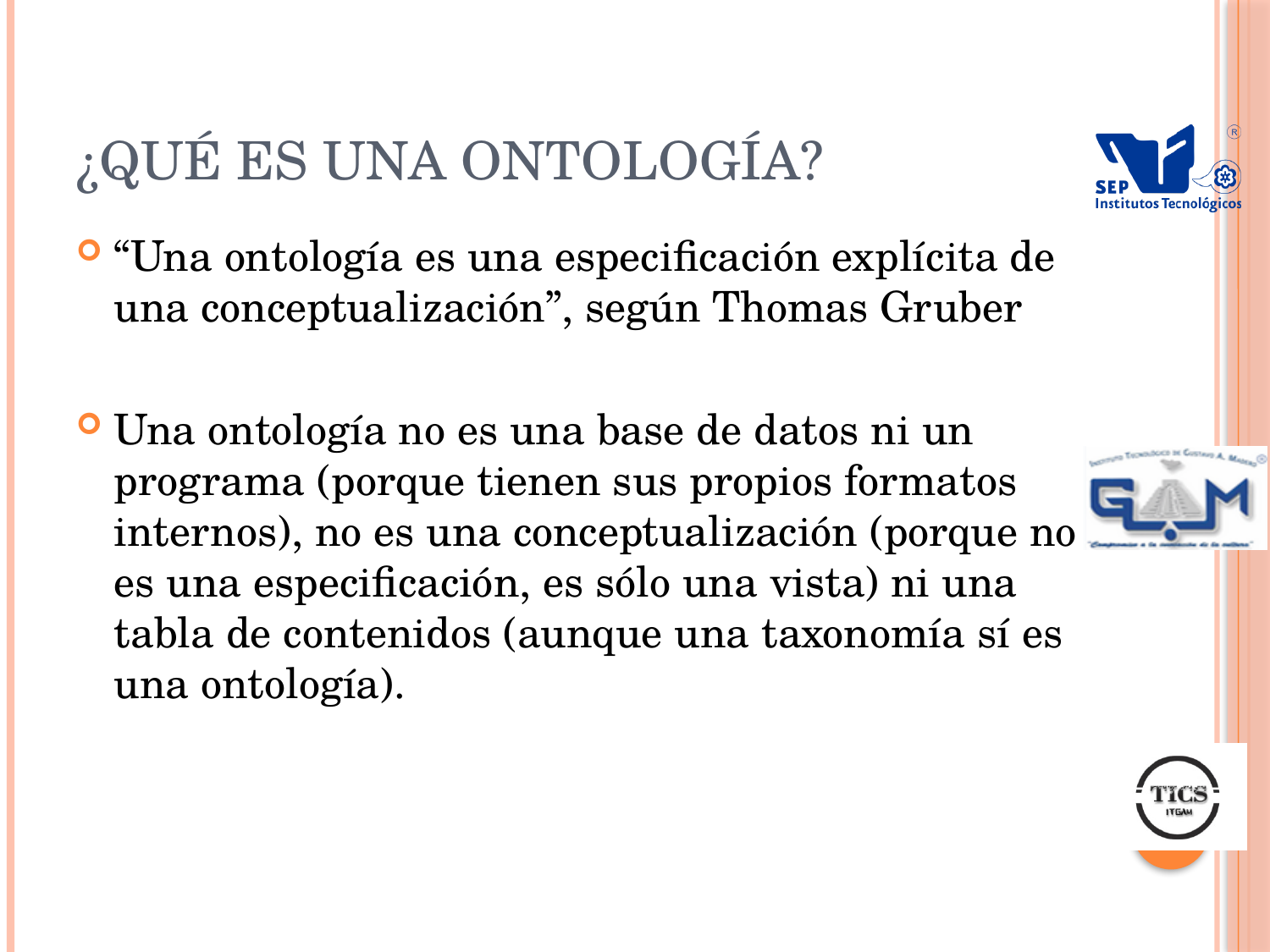

# ¿Qué es una ontología?
“Una ontología es una especificación explícita de una conceptualización”, según Thomas Gruber

Una ontología no es una base de datos ni un programa (porque tienen sus propios formatos internos), no es una conceptualización (porque no es una especificación, es sólo una vista) ni una tabla de contenidos (aunque una taxonomía sí es una ontología).